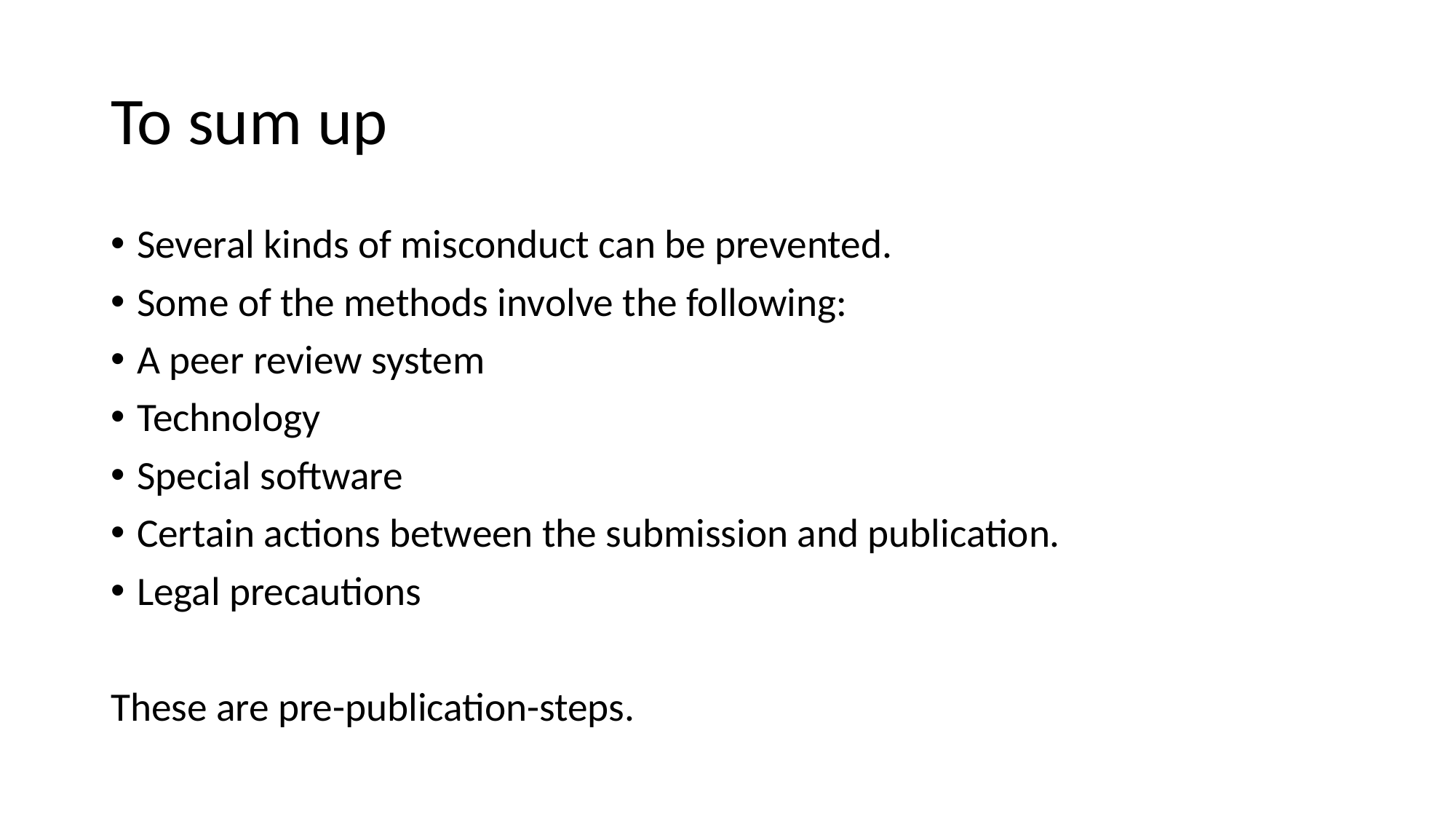

# To sum up
Several kinds of misconduct can be prevented.
Some of the methods involve the following:
A peer review system
Technology
Special software
Certain actions between the submission and publication.
Legal precautions

These are pre-publication-steps.